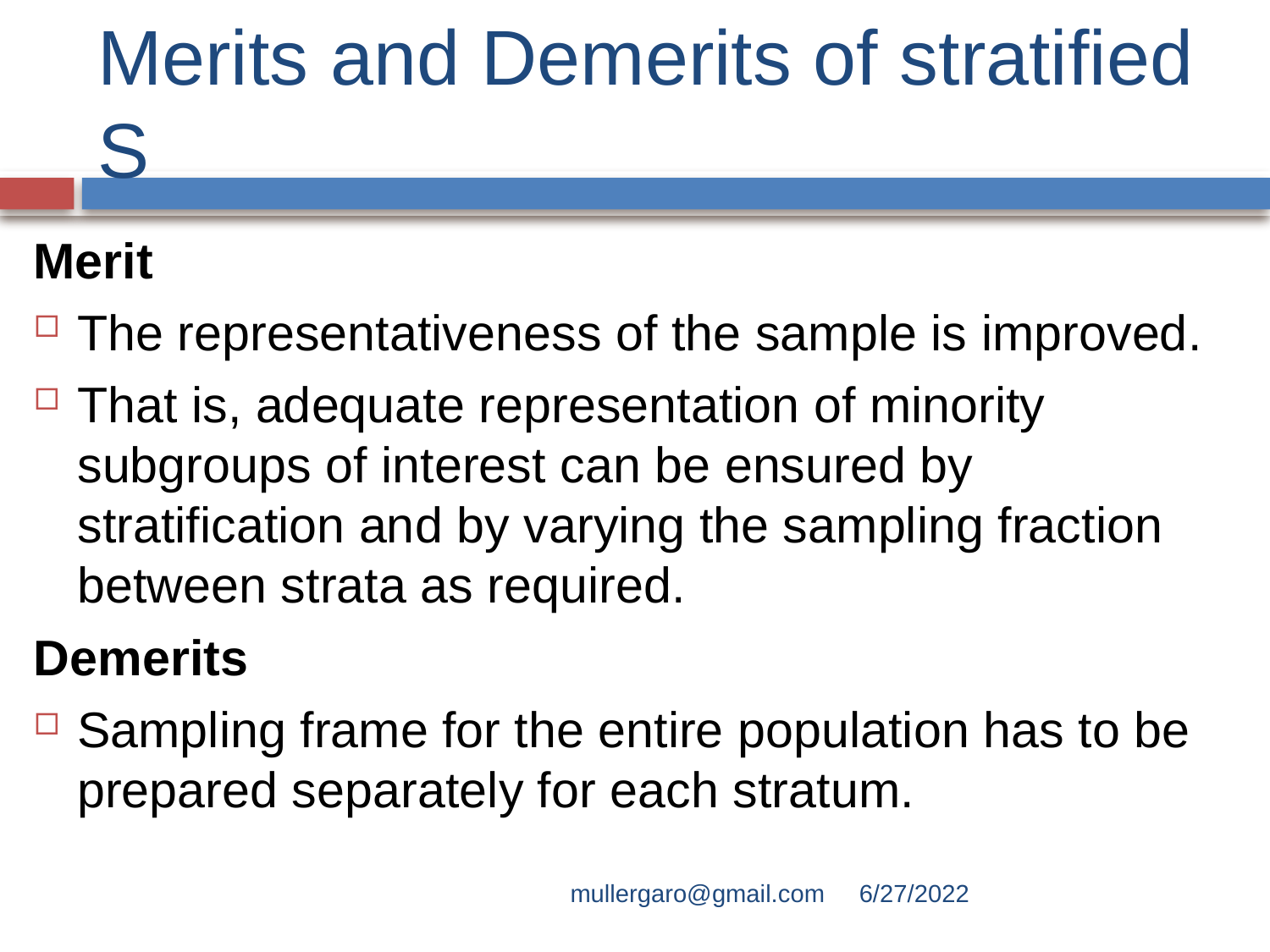

# Merits and Demerits of stratified S
Merit
The representativeness of the sample is improved.
That is, adequate representation of minority subgroups of interest can be ensured by stratification and by varying the sampling fraction between strata as required.
Demerits
Sampling frame for the entire population has to be prepared separately for each stratum.
mullergaro@gmail.com
6/27/2022